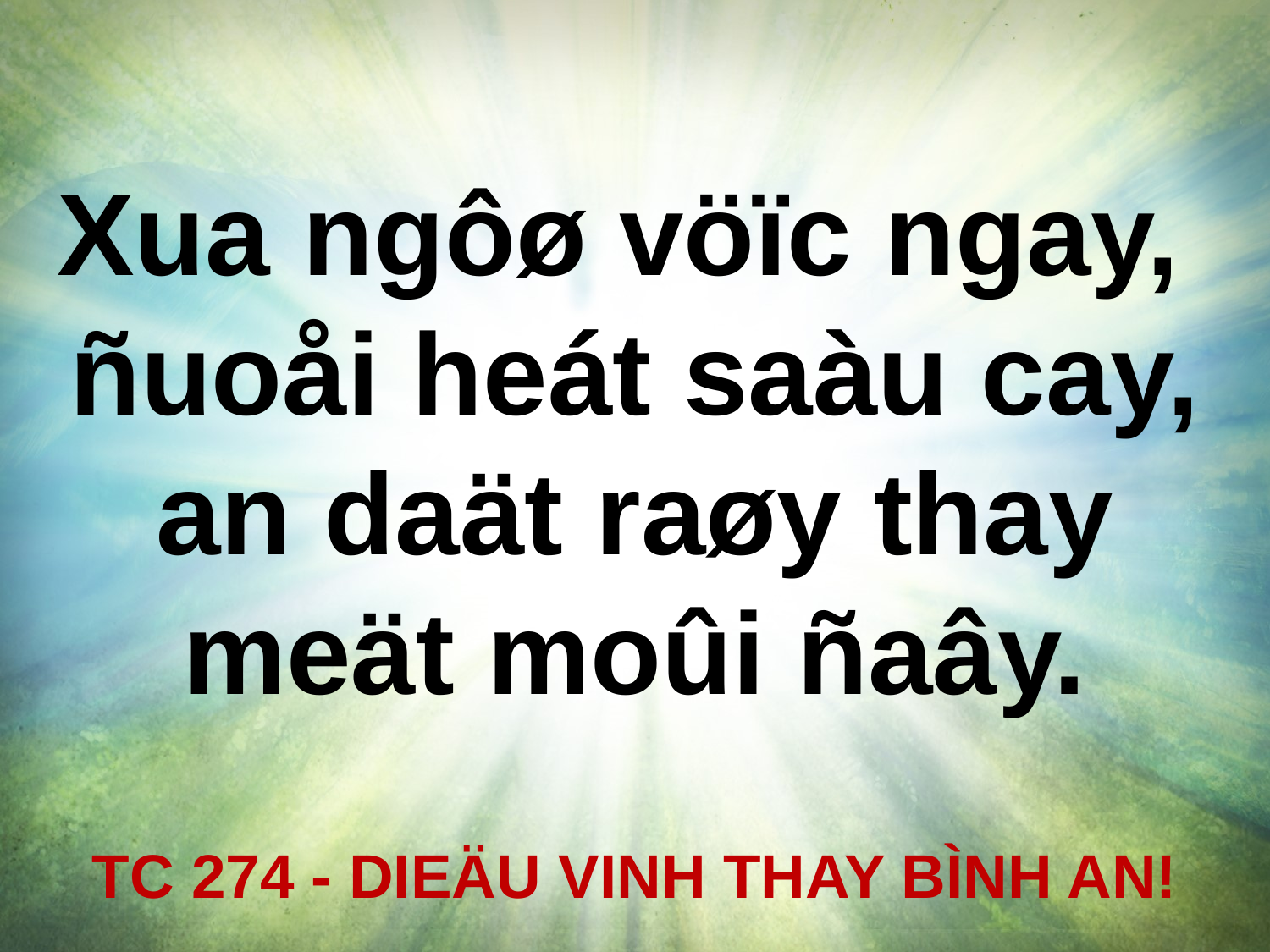

Xua ngôø vöïc ngay,
ñuoåi heát saàu cay,
an daät raøy thay
meät moûi ñaây.
TC 274 - DIEÄU VINH THAY BÌNH AN!